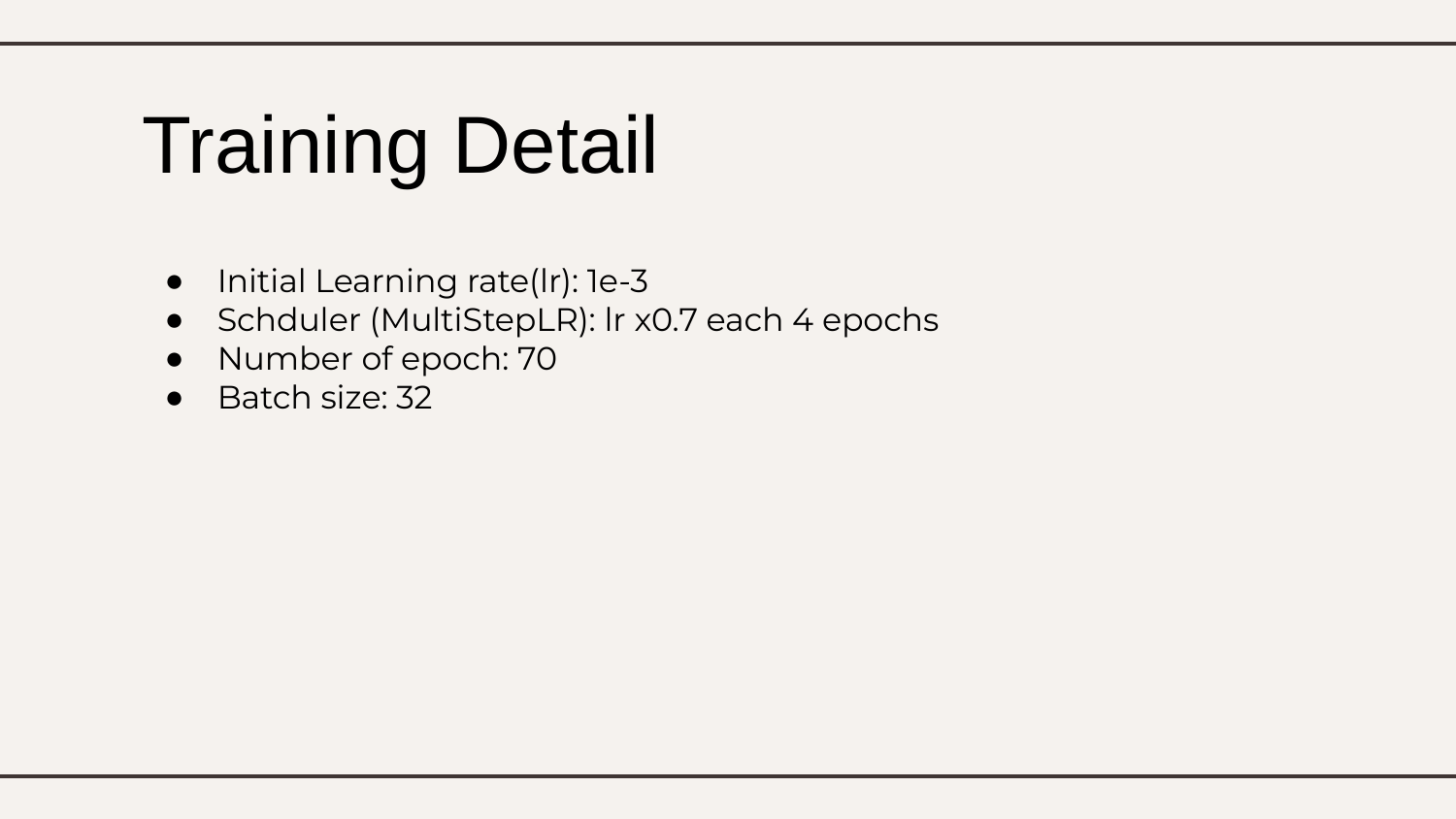

# Training Detail
Initial Learning rate(lr): 1e-3
Schduler (MultiStepLR): lr x0.7 each 4 epochs
Number of epoch: 70
Batch size: 32